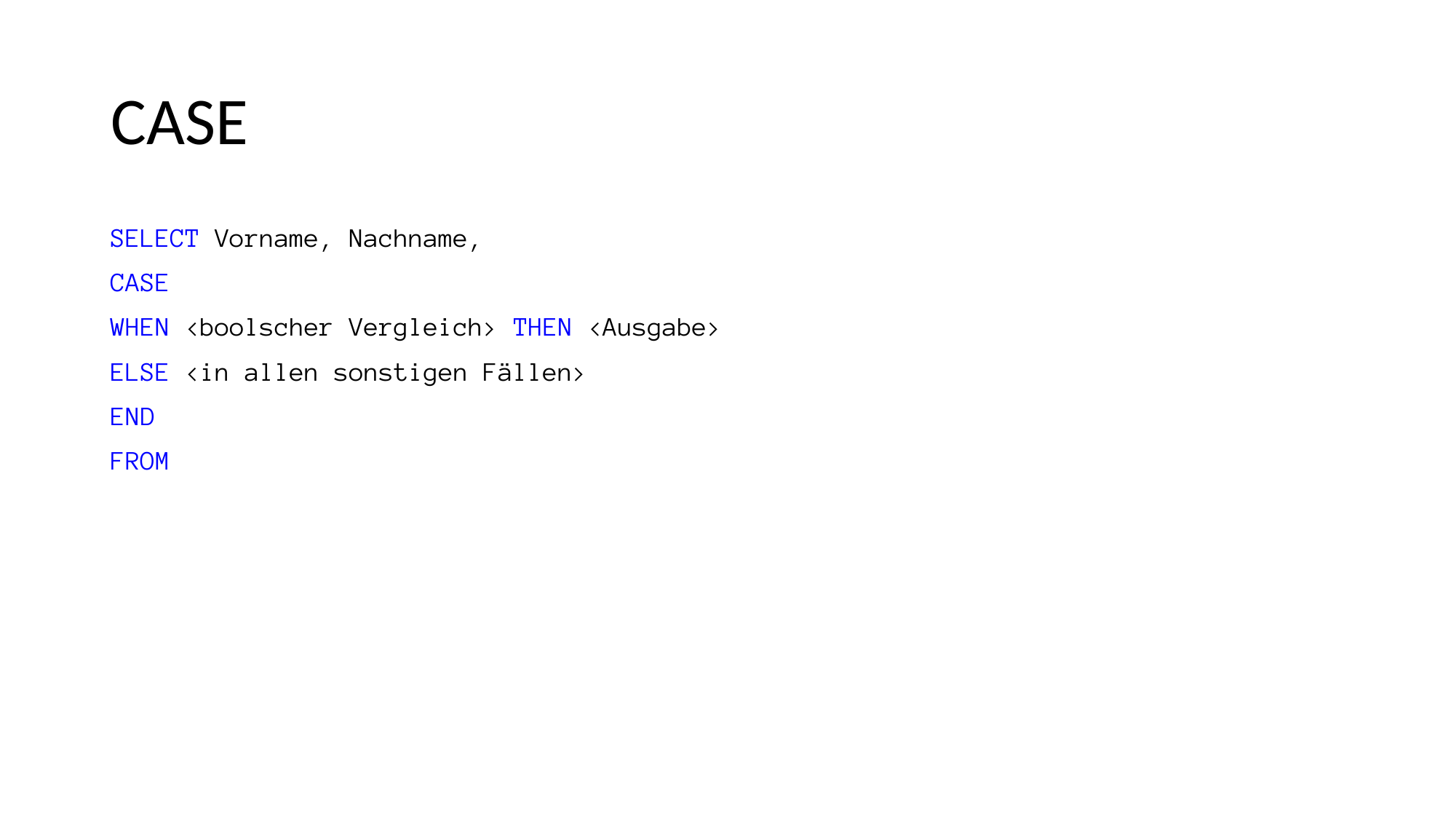

# CASE
SELECT Vorname, Nachname,
CASE
WHEN <boolscher Vergleich> THEN <Ausgabe>
ELSE <in allen sonstigen Fällen>
END
FROM